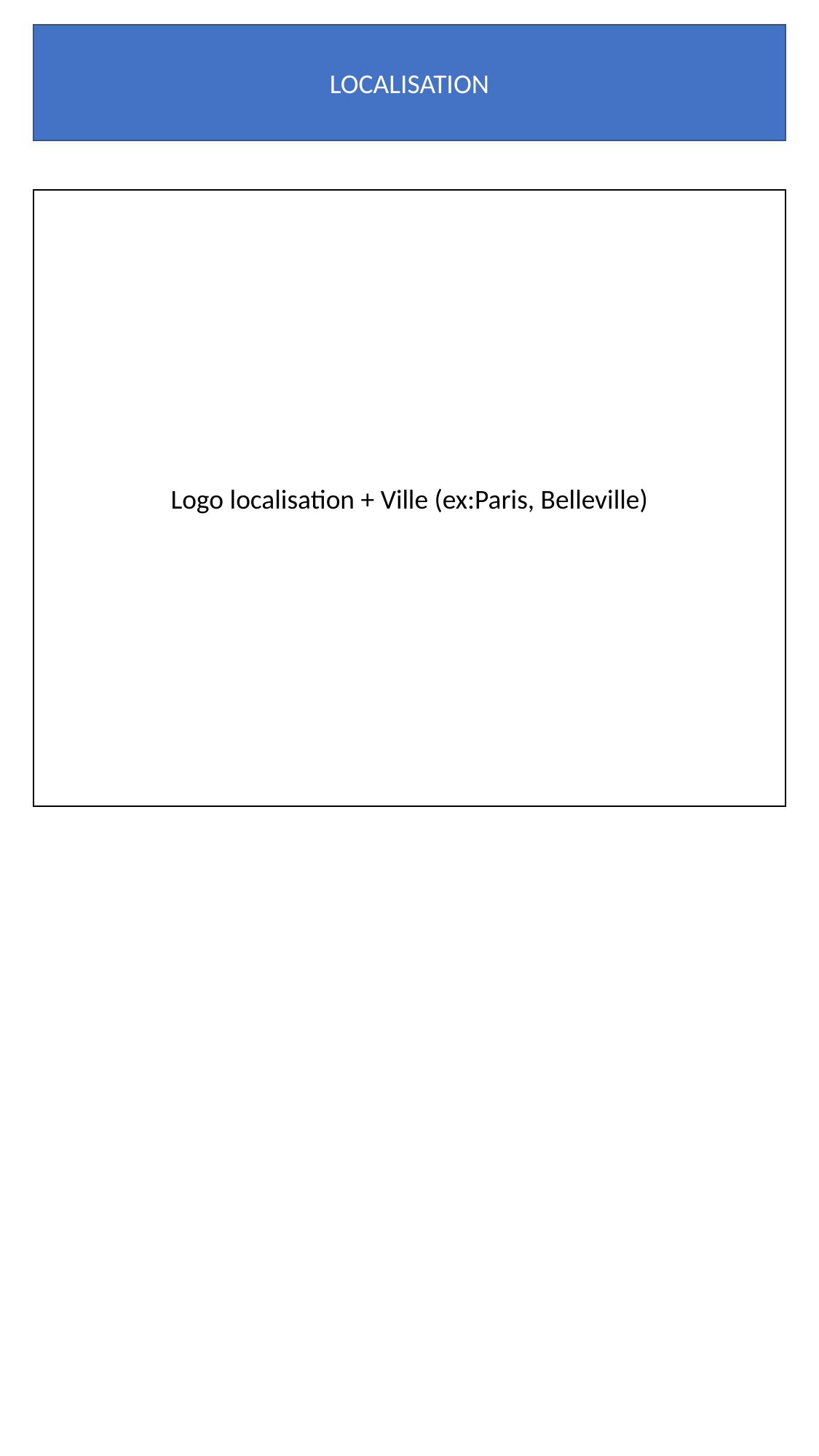

LOCALISATION
Logo localisation + Ville (ex:Paris, Belleville)